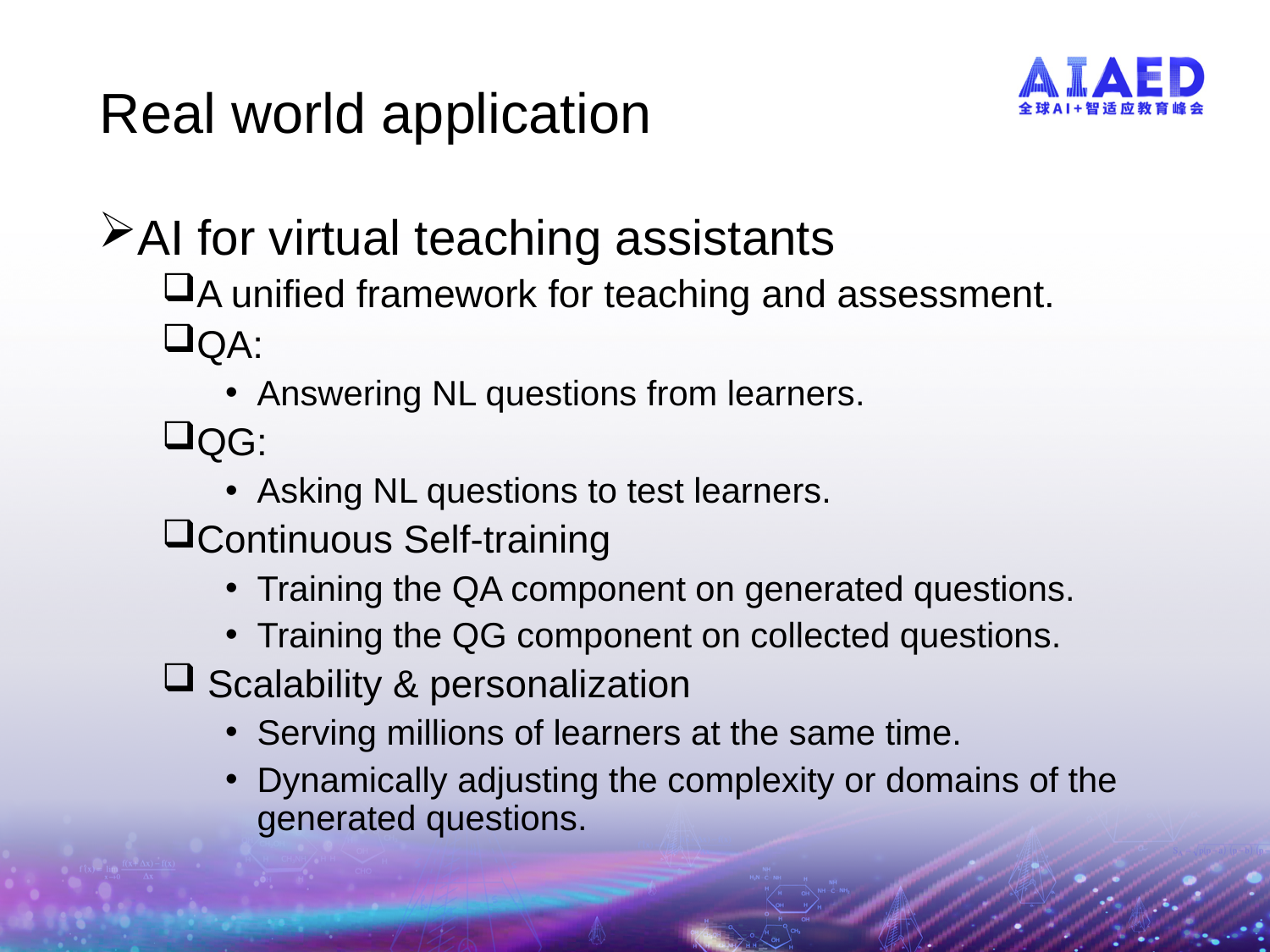

# Real world application
AI for virtual teaching assistants
A unified framework for teaching and assessment.
QA:
Answering NL questions from learners.
QG:
Asking NL questions to test learners.
Continuous Self-training
Training the QA component on generated questions.
Training the QG component on collected questions.
 Scalability & personalization
Serving millions of learners at the same time.
Dynamically adjusting the complexity or domains of the generated questions.